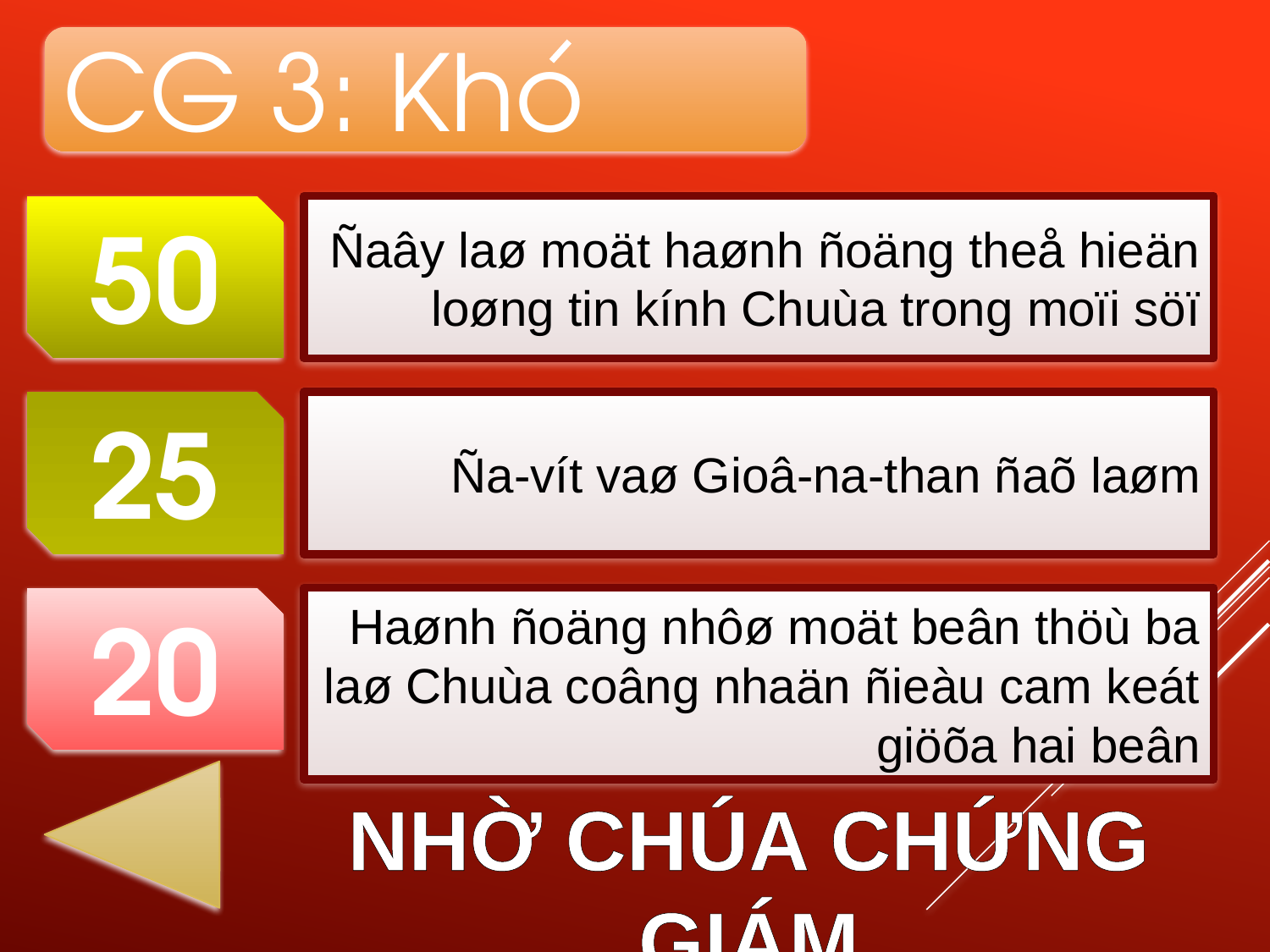

CG 3: Kho

Ñaây laø moät haønh ñoäng theå hieän loøng tin kính Chuùa trong moïi söï
50
Ña-vít vaø Gioâ-na-than ñaõ laøm
25
Haønh ñoäng nhôø moät beân thöù ba laø Chuùa coâng nhaän ñieàu cam keát giöõa hai beân
20

NHỜ CHÚA CHỨNG GIÁM